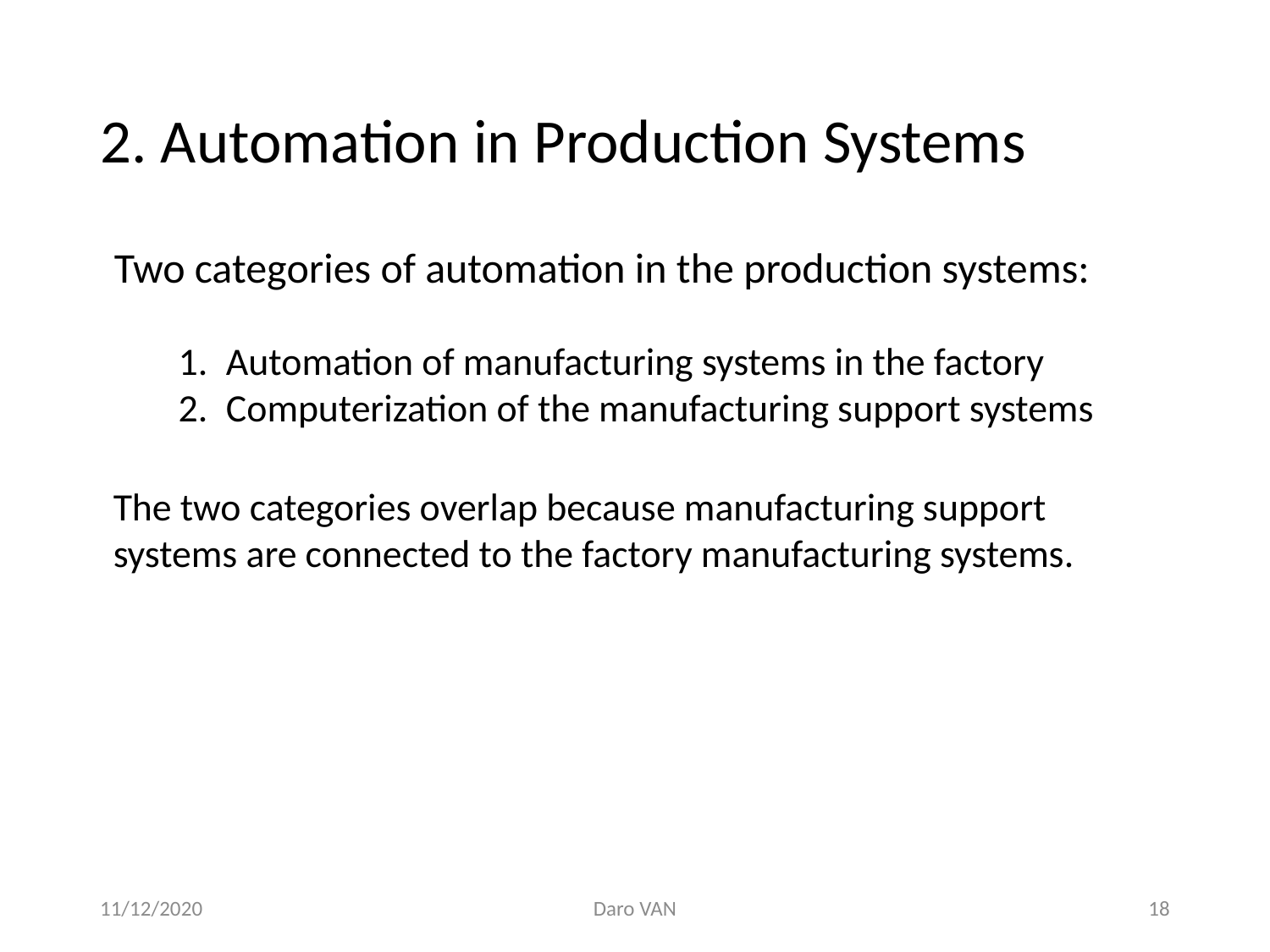

# 2. Automation in Production Systems
Two categories of automation in the production systems:
Automation of manufacturing systems in the factory
Computerization of the manufacturing support systems
The two categories overlap because manufacturing support systems are connected to the factory manufacturing systems.
11/12/2020
Daro VAN
18